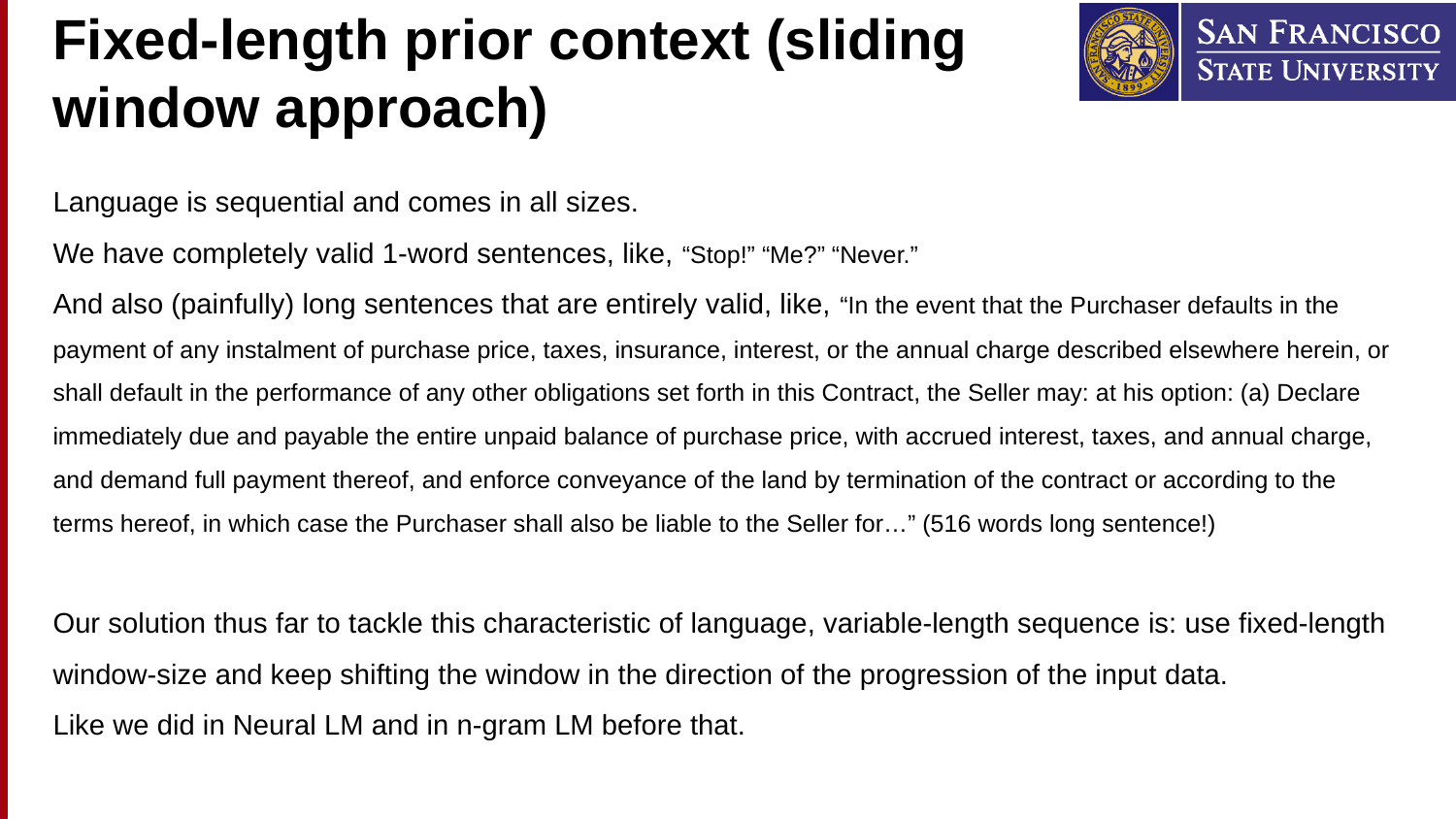

# Fixed-length prior context (sliding window approach)
Language is sequential and comes in all sizes.
We have completely valid 1-word sentences, like, “Stop!” “Me?” “Never.”
And also (painfully) long sentences that are entirely valid, like, “In the event that the Purchaser defaults in the payment of any instalment of purchase price, taxes, insurance, interest, or the annual charge described elsewhere herein, or shall default in the performance of any other obligations set forth in this Contract, the Seller may: at his option: (a) Declare immediately due and payable the entire unpaid balance of purchase price, with accrued interest, taxes, and annual charge, and demand full payment thereof, and enforce conveyance of the land by termination of the contract or according to the terms hereof, in which case the Purchaser shall also be liable to the Seller for…” (516 words long sentence!)

Our solution thus far to tackle this characteristic of language, variable-length sequence is: use fixed-length window-size and keep shifting the window in the direction of the progression of the input data.
Like we did in Neural LM and in n-gram LM before that.